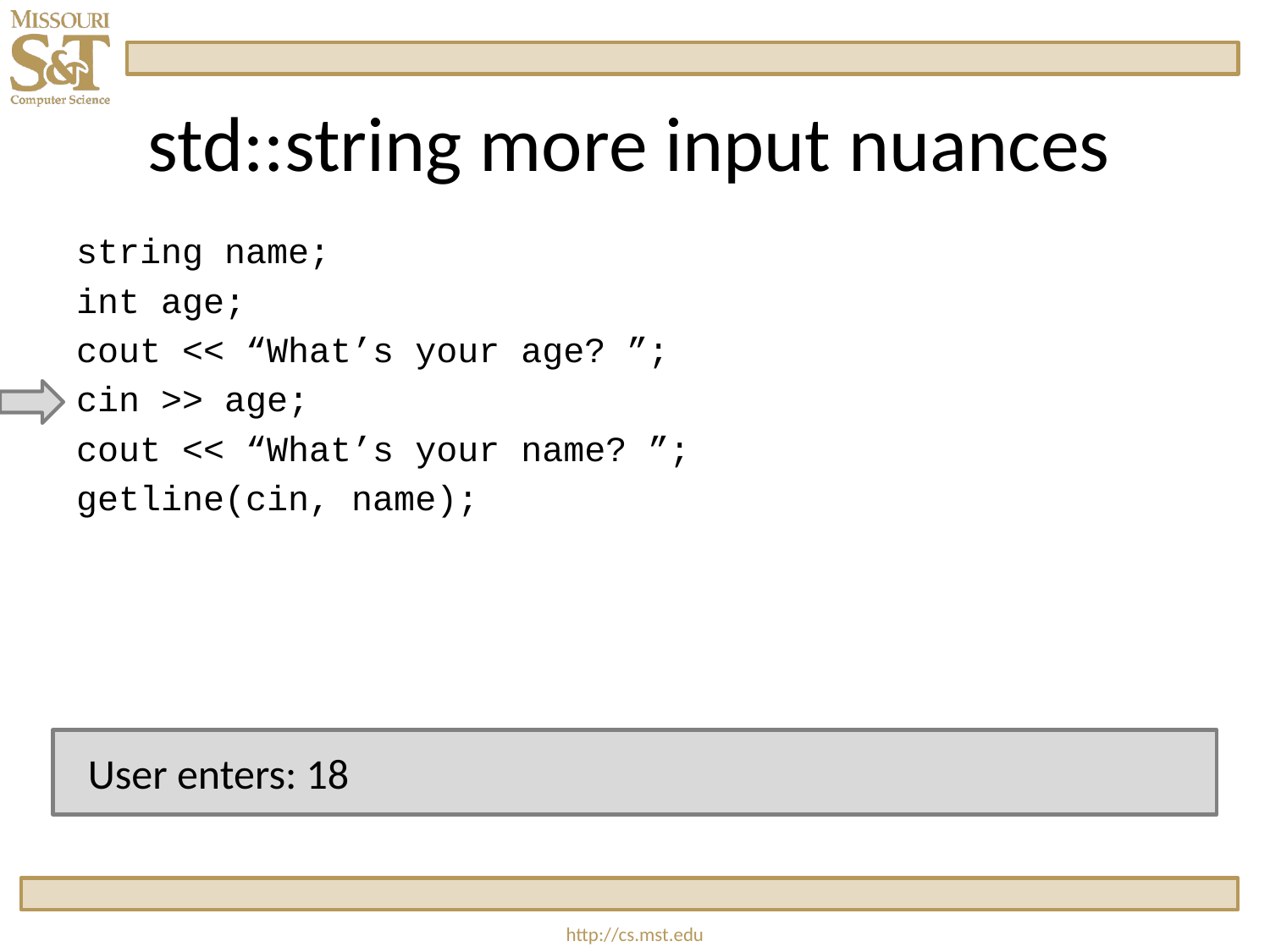

# std::string more input nuances
  string name;
  int age;
  cout << “What’s your age? ”;
  cin >> age;
  cout << “What’s your name? ”;
  getline(cin, name);

User enters: 18